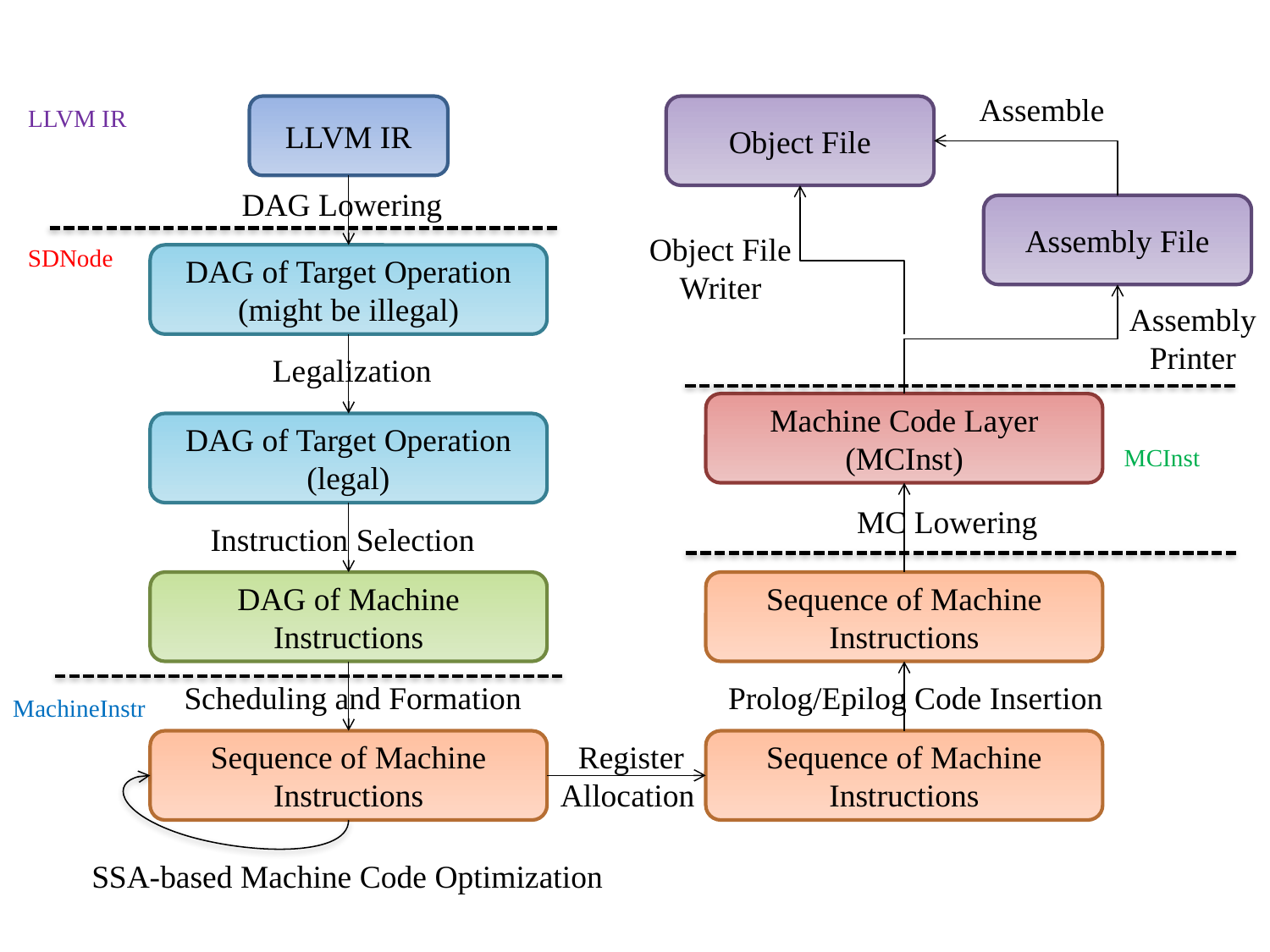

Assemble
LLVM IR
LLVM IR
Object File
DAG Lowering
Assembly File
Object File
Writer
SDNode
DAG of Target Operation
(might be illegal)
Assembly
Printer
Legalization
Machine Code Layer
(MCInst)
DAG of Target Operation
(legal)
MCInst
MC Lowering
Instruction Selection
DAG of Machine Instructions
Sequence of Machine Instructions
Scheduling and Formation
Prolog/Epilog Code Insertion
MachineInstr
Sequence of Machine Instructions
Register
Allocation
Sequence of Machine Instructions
SSA-based Machine Code Optimization